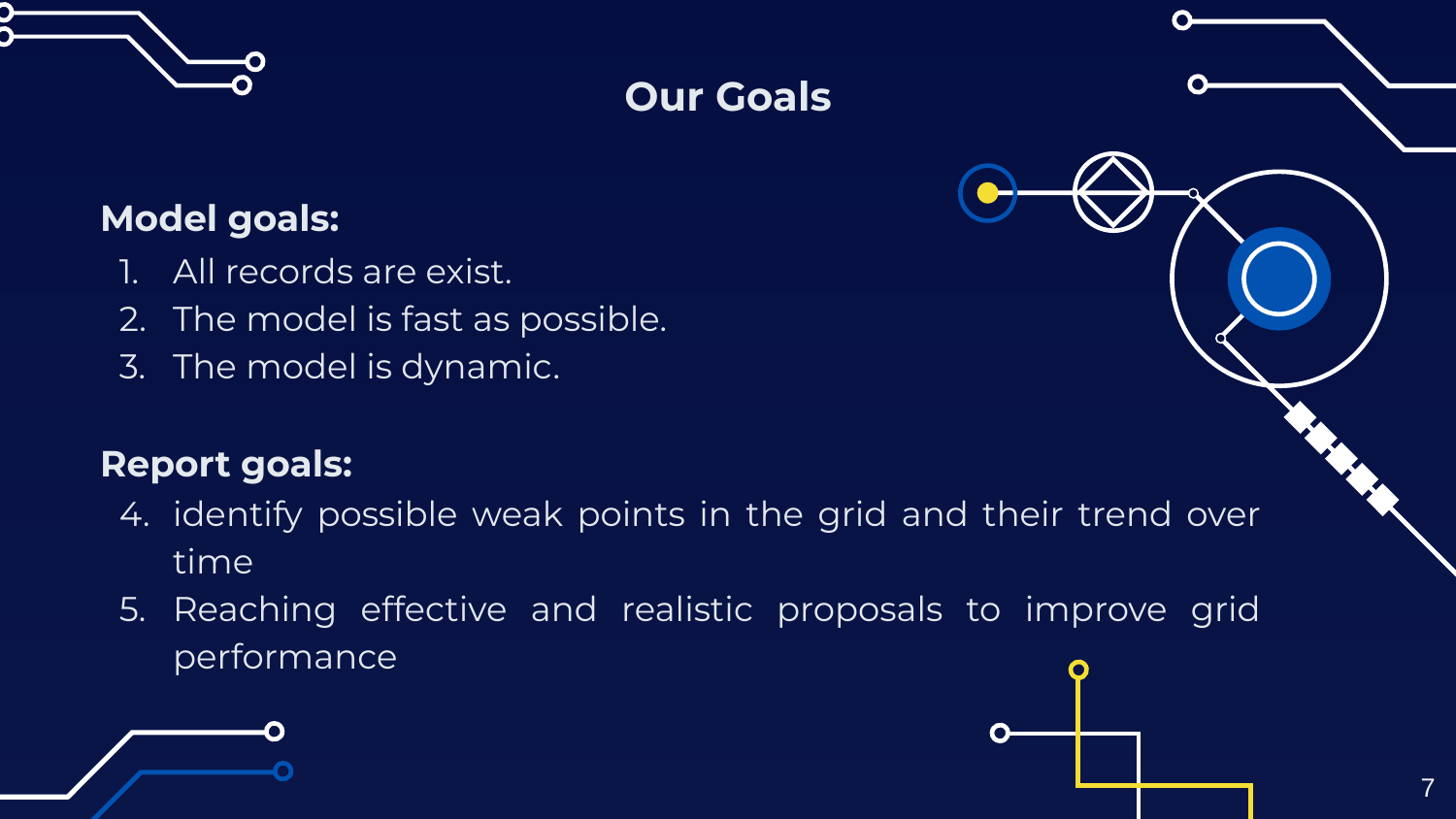

Our Goals

All records are exist.
The model is fast as possible.
The model is dynamic.

identify possible weak points in the grid and their trend over time
Reaching effective and realistic proposals to improve grid performance

Model goals:
Report goals:
7